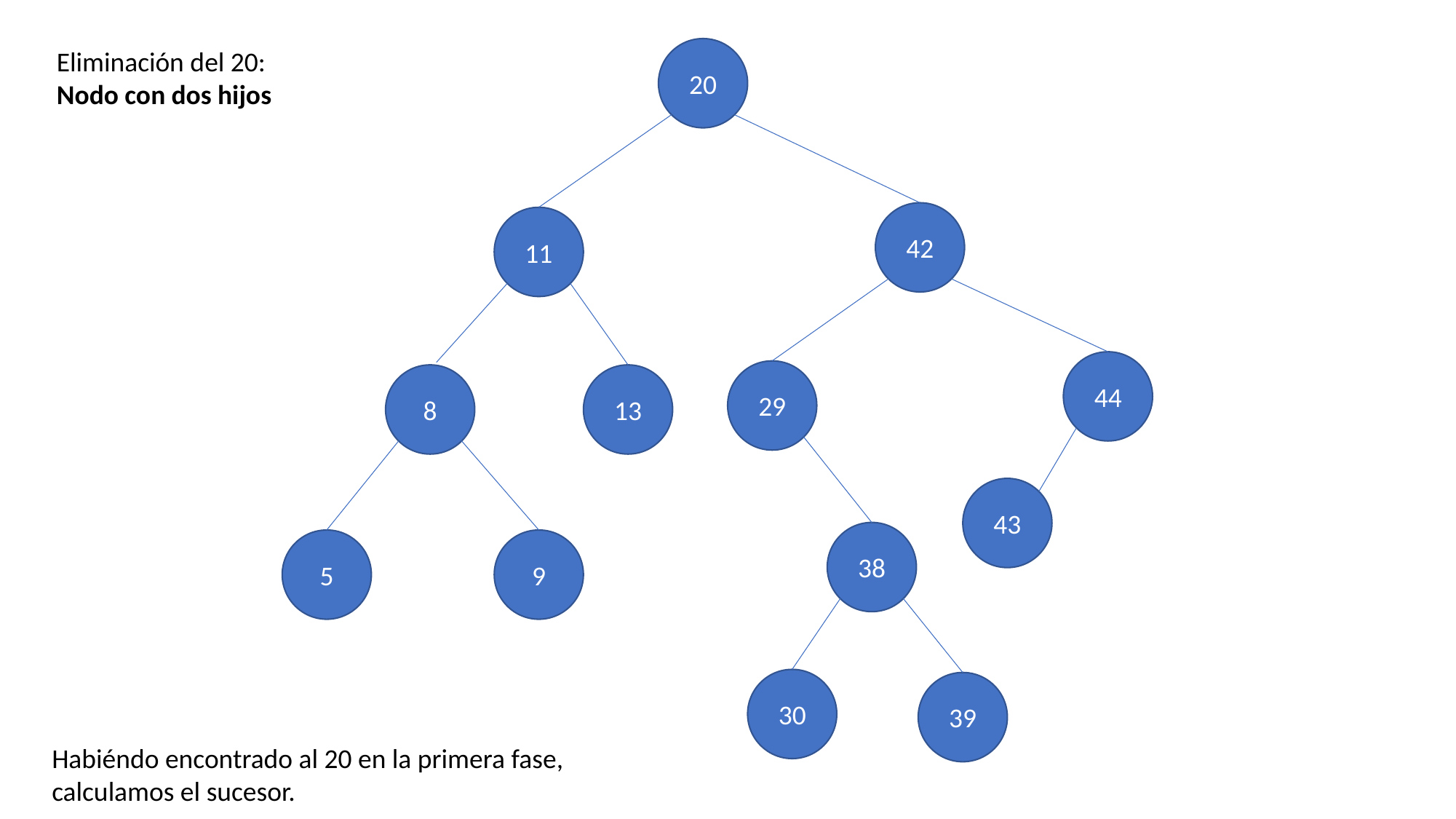

20
Eliminación del 20:
Nodo con dos hijos
42
11
44
29
13
8
43
38
5
9
30
39
Habiéndo encontrado al 20 en la primera fase, calculamos el sucesor.